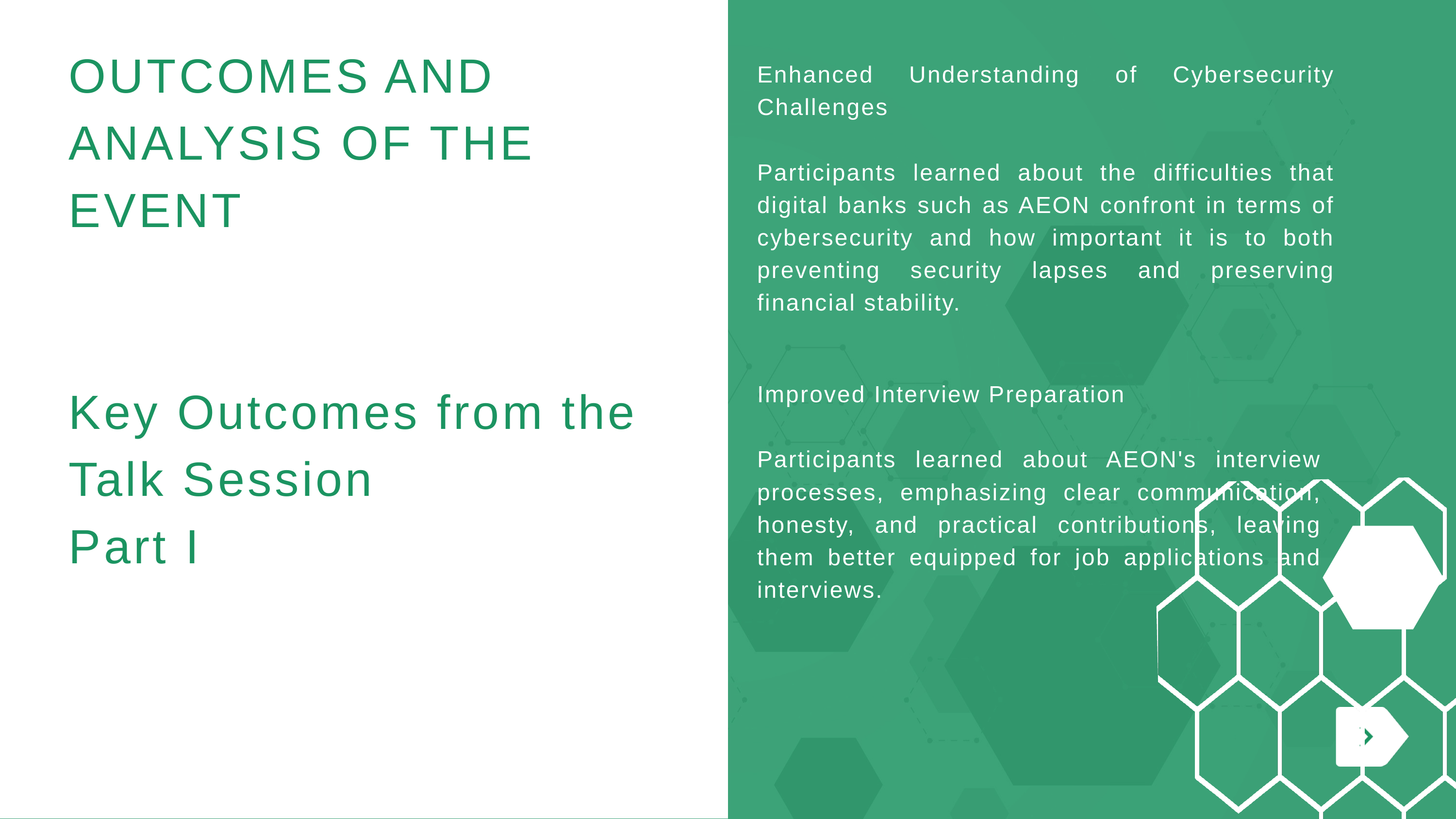

OUTCOMES AND ANALYSIS OF THE EVENT

Key Outcomes from the Talk Session
Part I

Enhanced Understanding of Cybersecurity Challenges

Participants learned about the difficulties that digital banks such as AEON confront in terms of cybersecurity and how important it is to both preventing security lapses and preserving financial stability.
Improved Interview Preparation

Participants learned about AEON's interview processes, emphasizing clear communication, honesty, and practical contributions, leaving them better equipped for job applications and interviews.